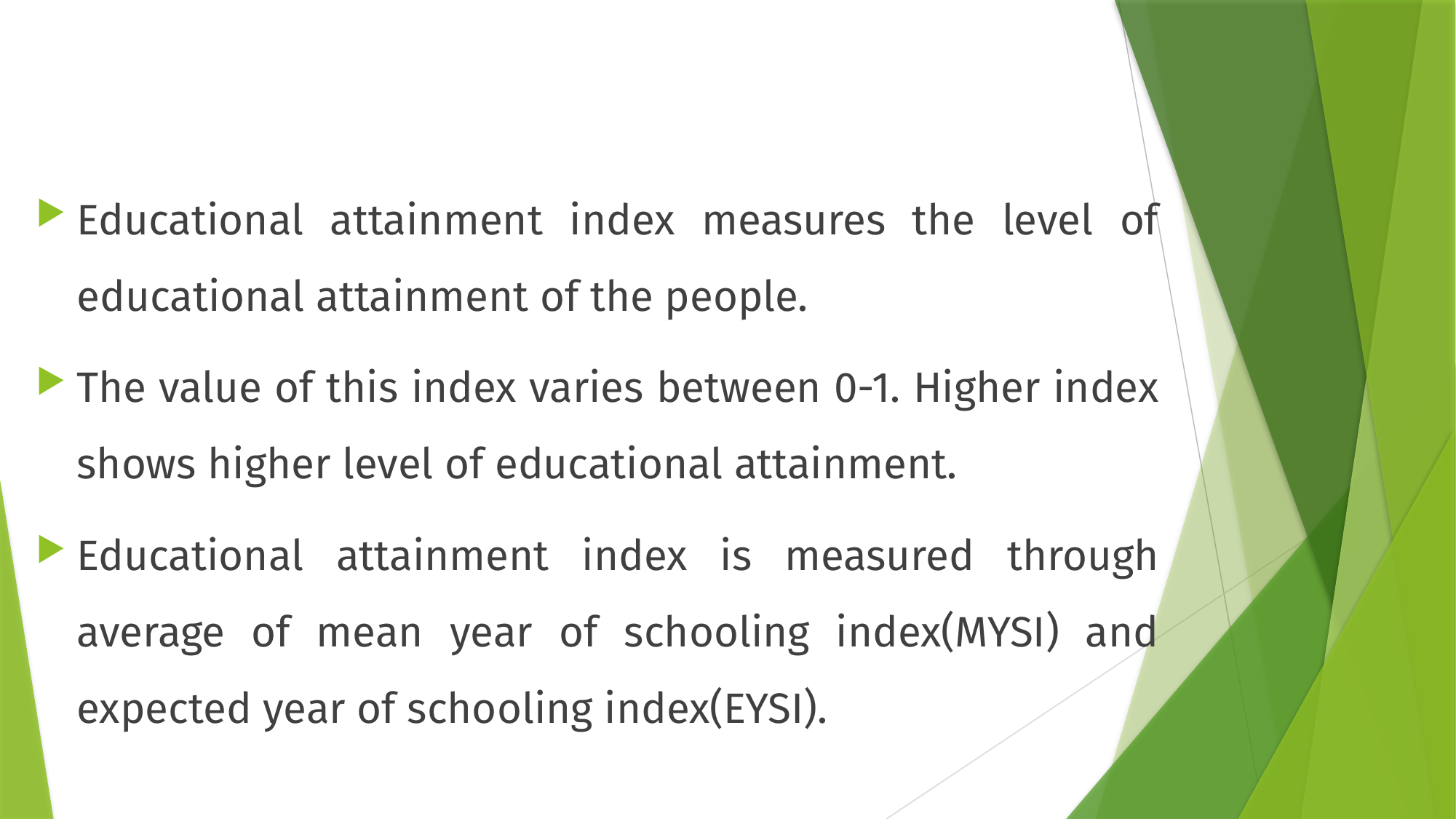

#
Educational attainment index measures the level of educational attainment of the people.
The value of this index varies between 0-1. Higher index shows higher level of educational attainment.
Educational attainment index is measured through average of mean year of schooling index(MYSI) and expected year of schooling index(EYSI).